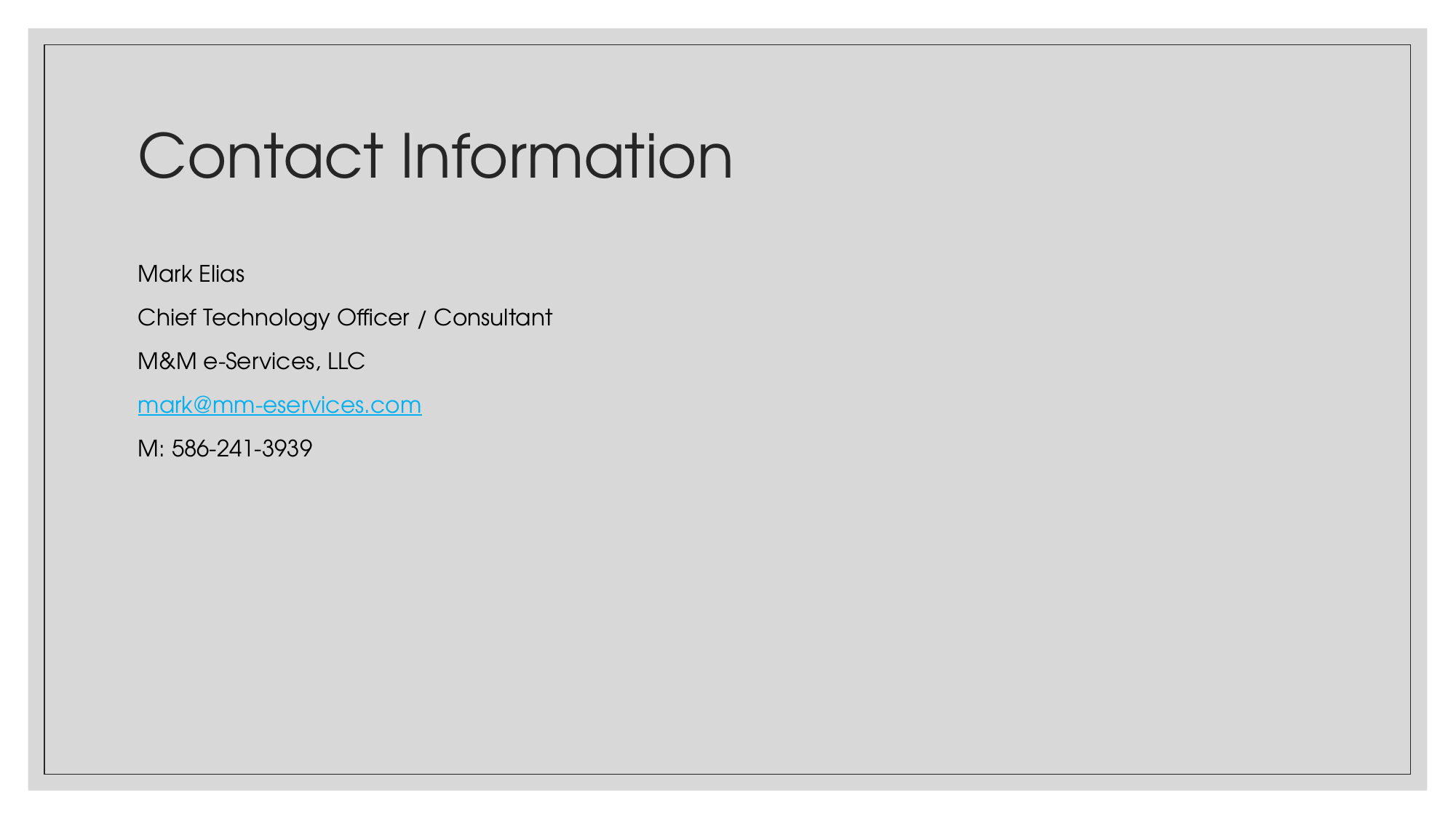

# Contact Information
Mark Elias
Chief Technology Officer / Consultant
M&M e-Services, LLC
mark@mm-eservices.com
M: 586-241-3939